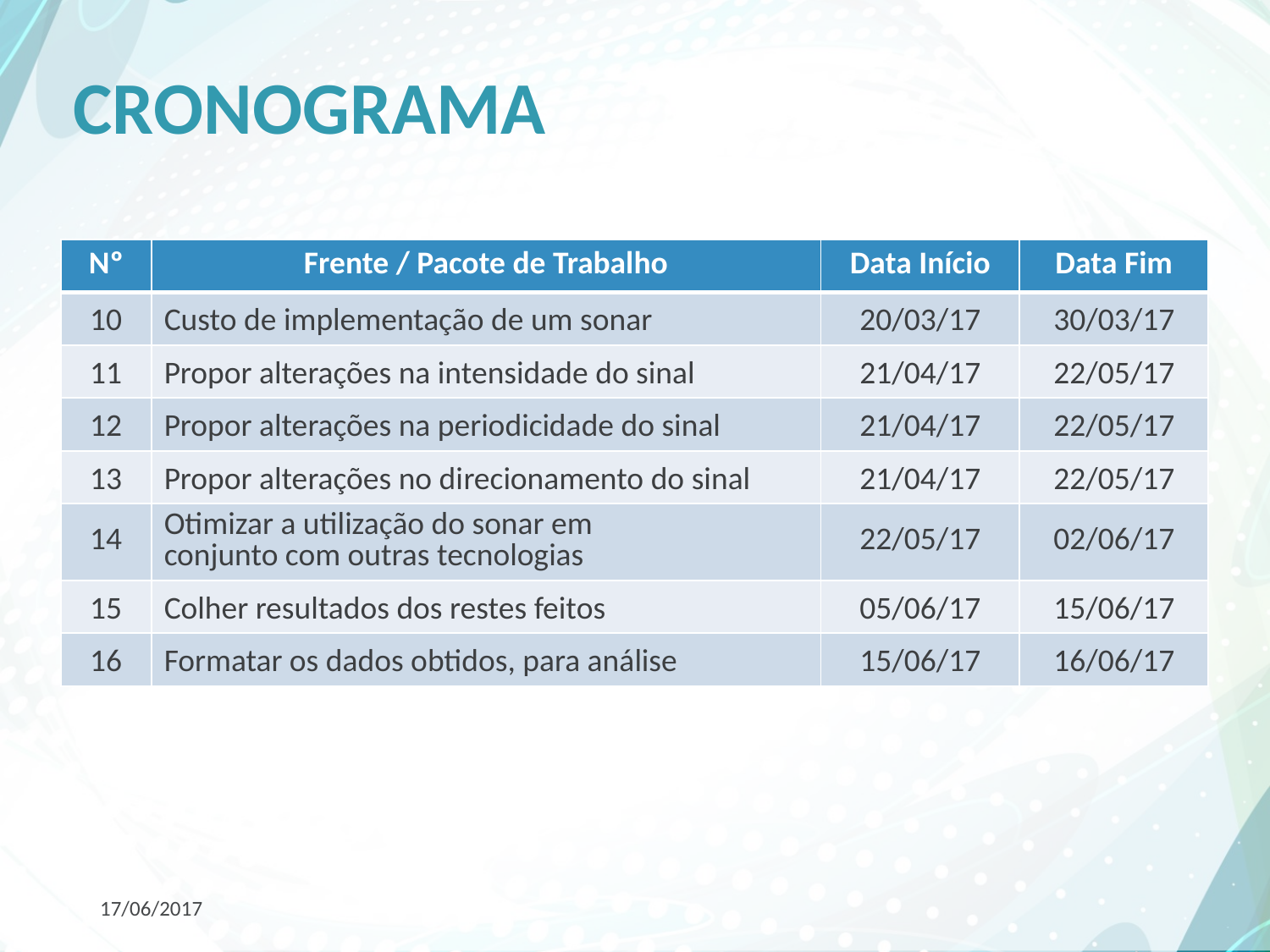

# CRONOGRAMA
| Nº | Frente / Pacote de Trabalho | Data Início | Data Fim |
| --- | --- | --- | --- |
| 10 | Custo de implementação de um sonar | 20/03/17 | 30/03/17 |
| 11 | Propor alterações na intensidade do sinal | 21/04/17 | 22/05/17 |
| 12 | Propor alterações na periodicidade do sinal | 21/04/17 | 22/05/17 |
| 13 | Propor alterações no direcionamento do sinal | 21/04/17 | 22/05/17 |
| 14 | Otimizar a utilização do sonar em conjunto com outras tecnologias | 22/05/17 | 02/06/17 |
| 15 | Colher resultados dos restes feitos | 05/06/17 | 15/06/17 |
| 16 | Formatar os dados obtidos, para análise | 15/06/17 | 16/06/17 |
17/06/2017
5